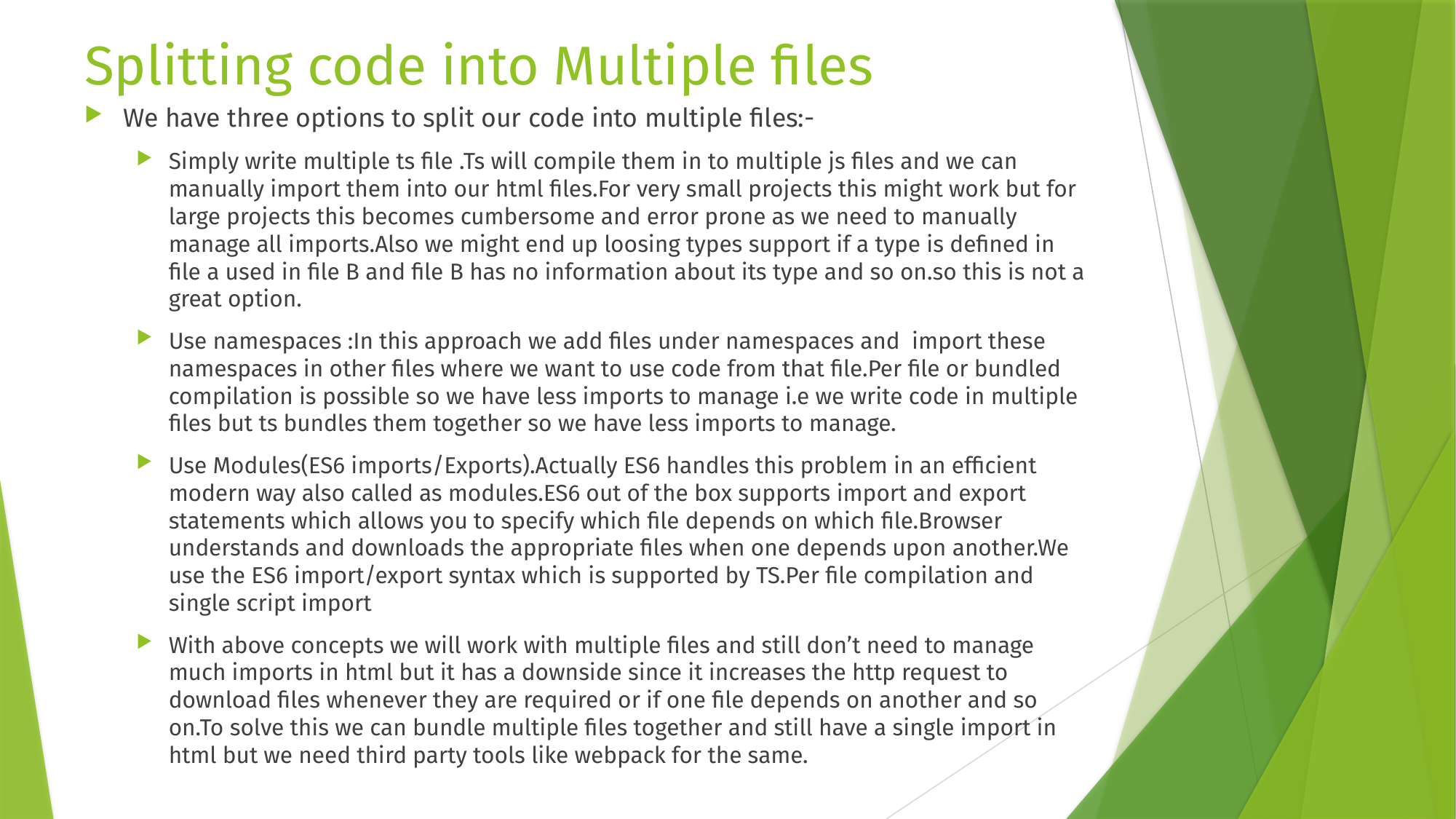

# Splitting code into Multiple files
We have three options to split our code into multiple files:-
Simply write multiple ts file .Ts will compile them in to multiple js files and we can manually import them into our html files.For very small projects this might work but for large projects this becomes cumbersome and error prone as we need to manually manage all imports.Also we might end up loosing types support if a type is defined in file a used in file B and file B has no information about its type and so on.so this is not a great option.
Use namespaces :In this approach we add files under namespaces and  import these namespaces in other files where we want to use code from that file.Per file or bundled compilation is possible so we have less imports to manage i.e we write code in multiple files but ts bundles them together so we have less imports to manage.
Use Modules(ES6 imports/Exports).Actually ES6 handles this problem in an efficient modern way also called as modules.ES6 out of the box supports import and export statements which allows you to specify which file depends on which file.Browser understands and downloads the appropriate files when one depends upon another.We use the ES6 import/export syntax which is supported by TS.Per file compilation and single script import
With above concepts we will work with multiple files and still don’t need to manage much imports in html but it has a downside since it increases the http request to download files whenever they are required or if one file depends on another and so on.To solve this we can bundle multiple files together and still have a single import in html but we need third party tools like webpack for the same.